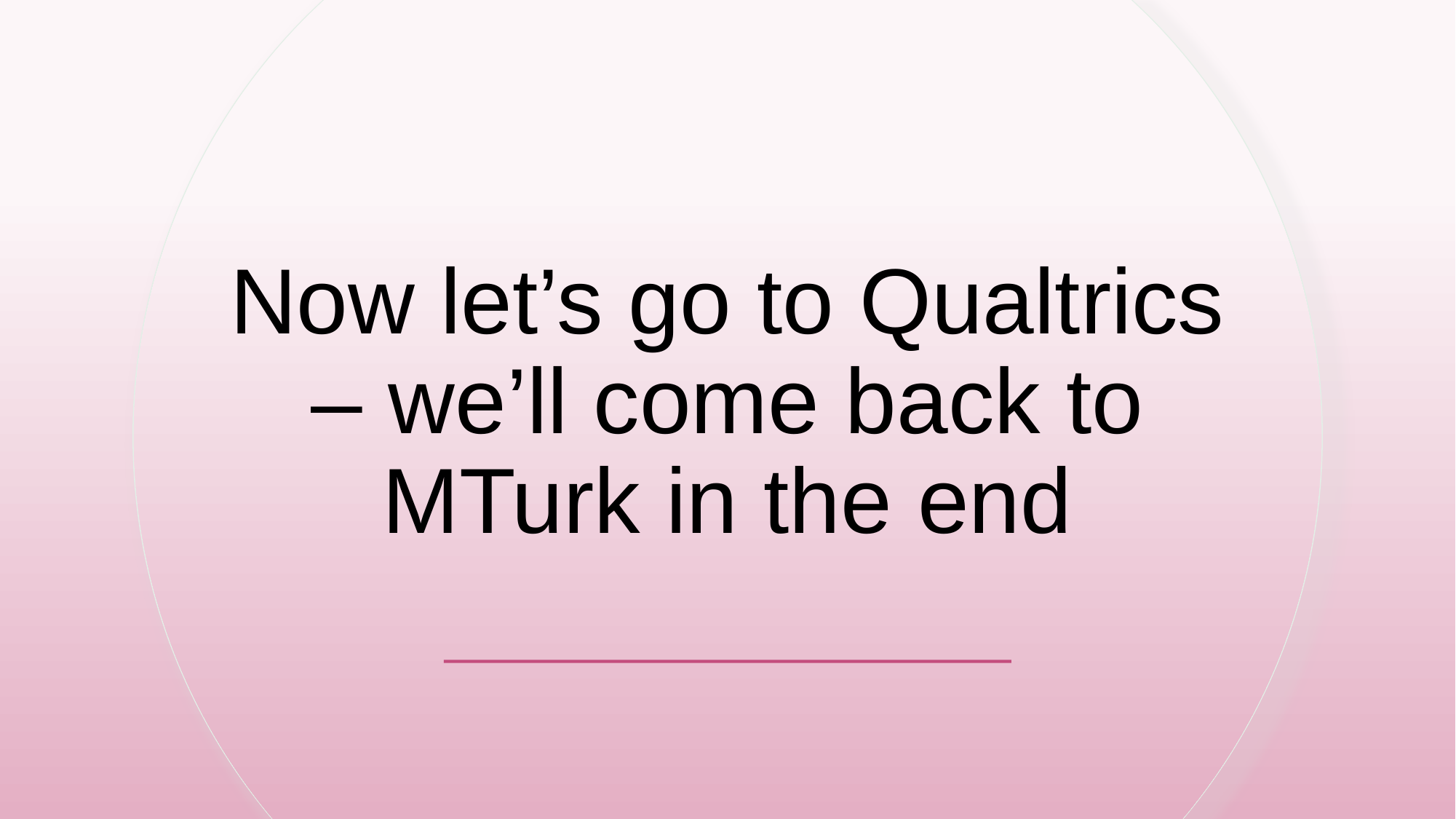

# Now let’s go to Qualtrics – we’ll come back to MTurk in the end